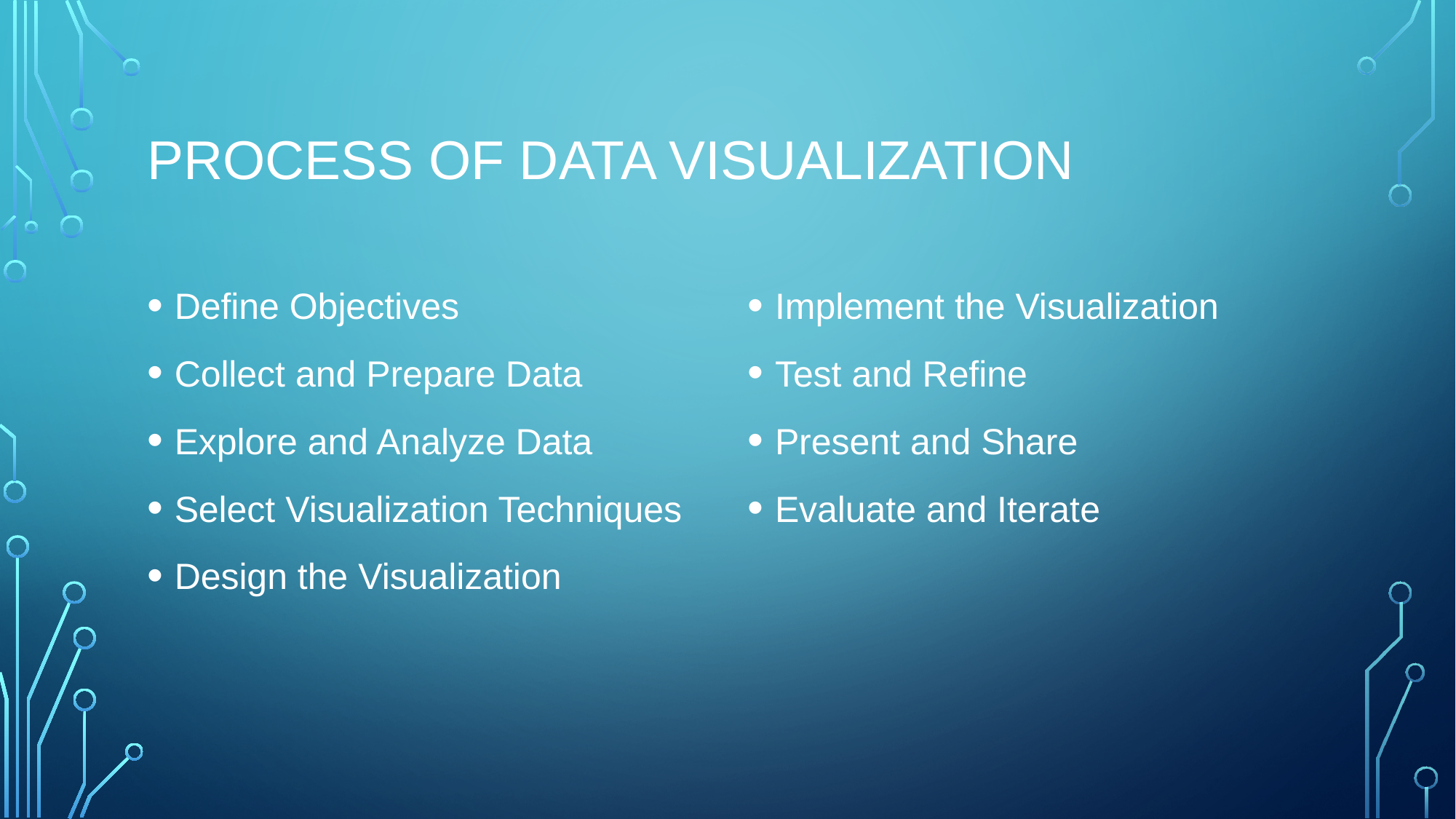

# Process of data visualization
Define Objectives
Collect and Prepare Data
Explore and Analyze Data
Select Visualization Techniques
Design the Visualization
Implement the Visualization
Test and Refine
Present and Share
Evaluate and Iterate